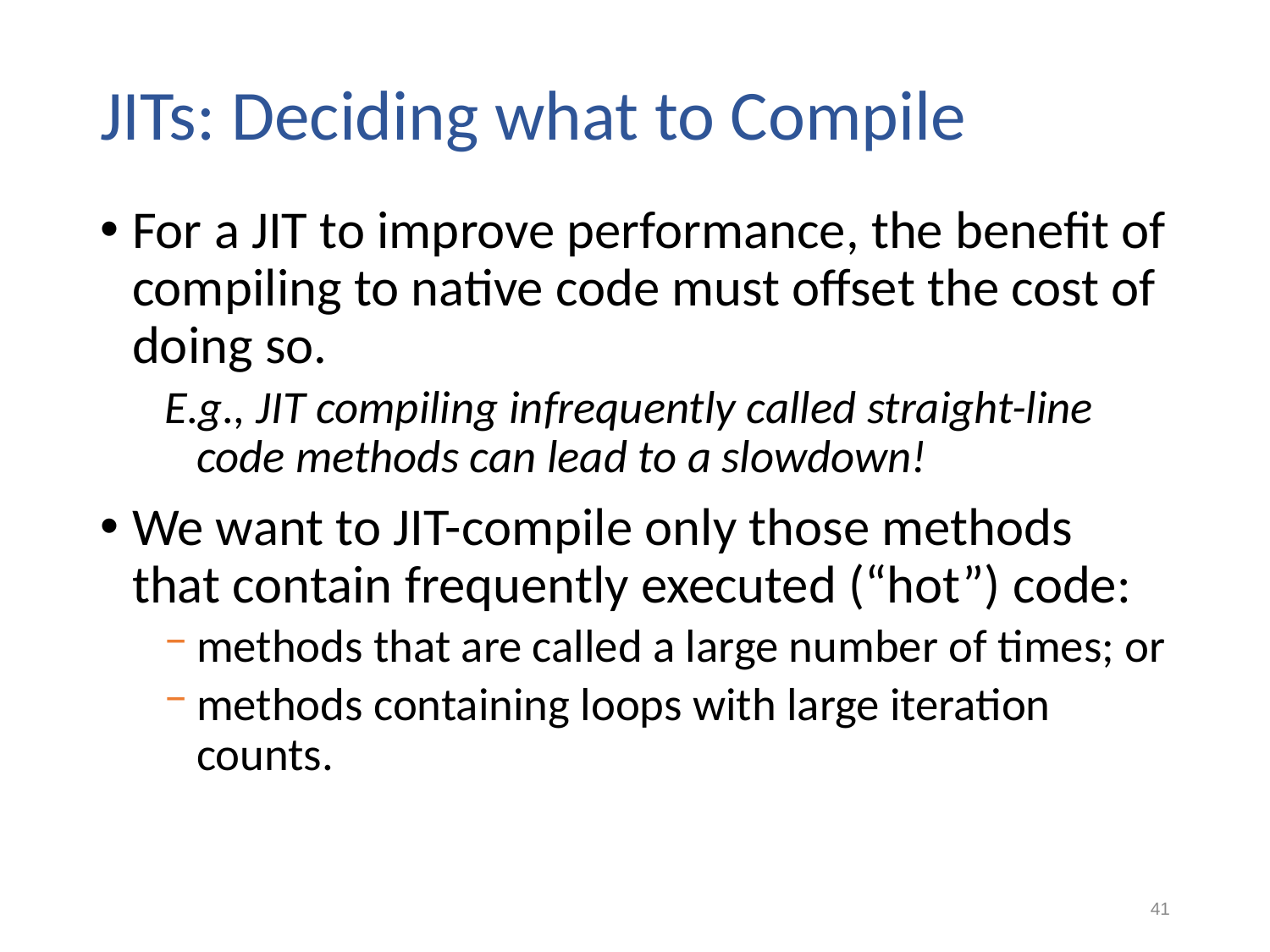

# JITs: Deciding what to Compile
For a JIT to improve performance, the benefit of compiling to native code must offset the cost of doing so.
E.g., JIT compiling infrequently called straight-line code methods can lead to a slowdown!
We want to JIT-compile only those methods that contain frequently executed (“hot”) code:
methods that are called a large number of times; or
methods containing loops with large iteration counts.
41